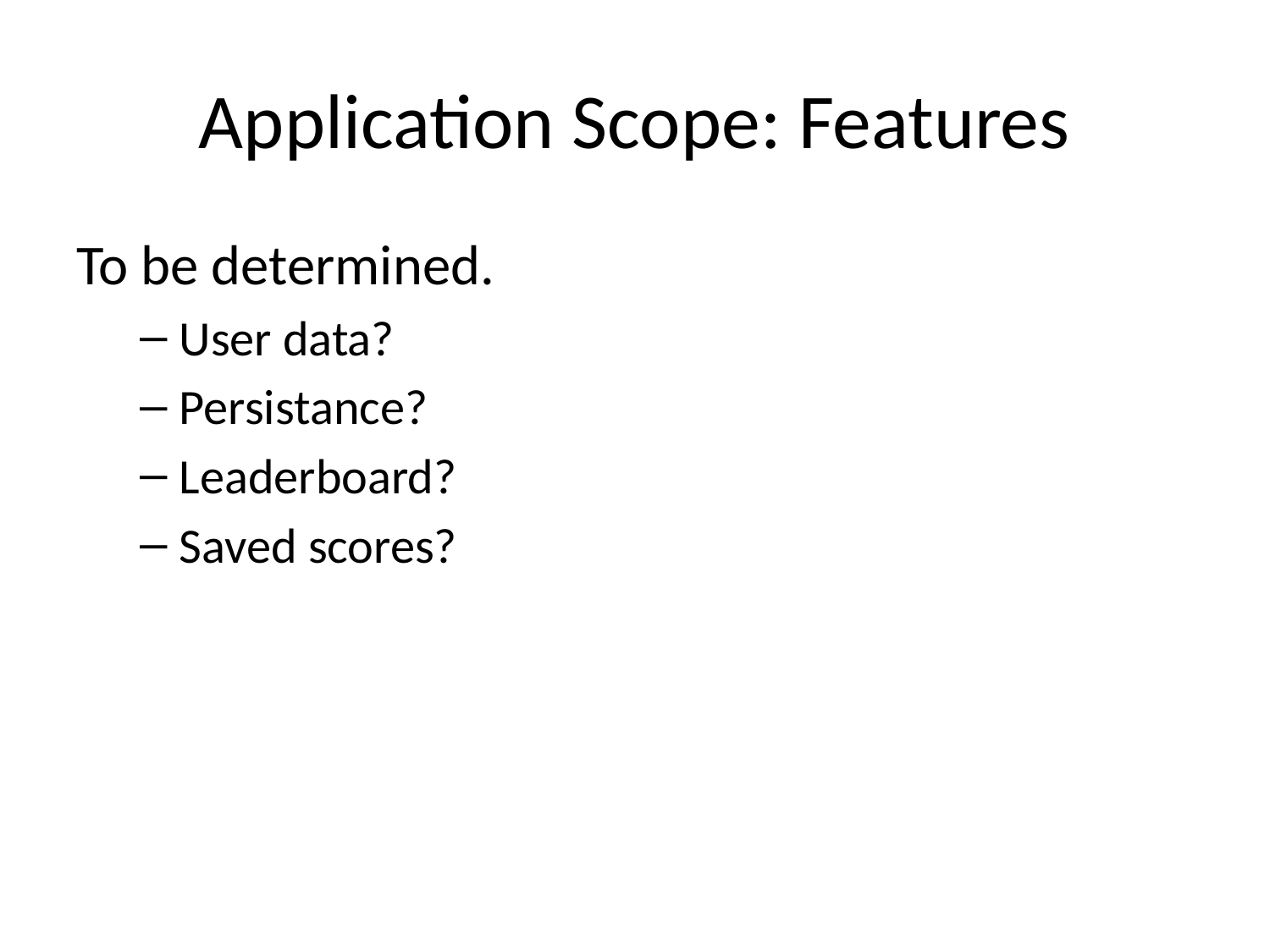

# Application Scope: Features
To be determined.
User data?
Persistance?
Leaderboard?
Saved scores?